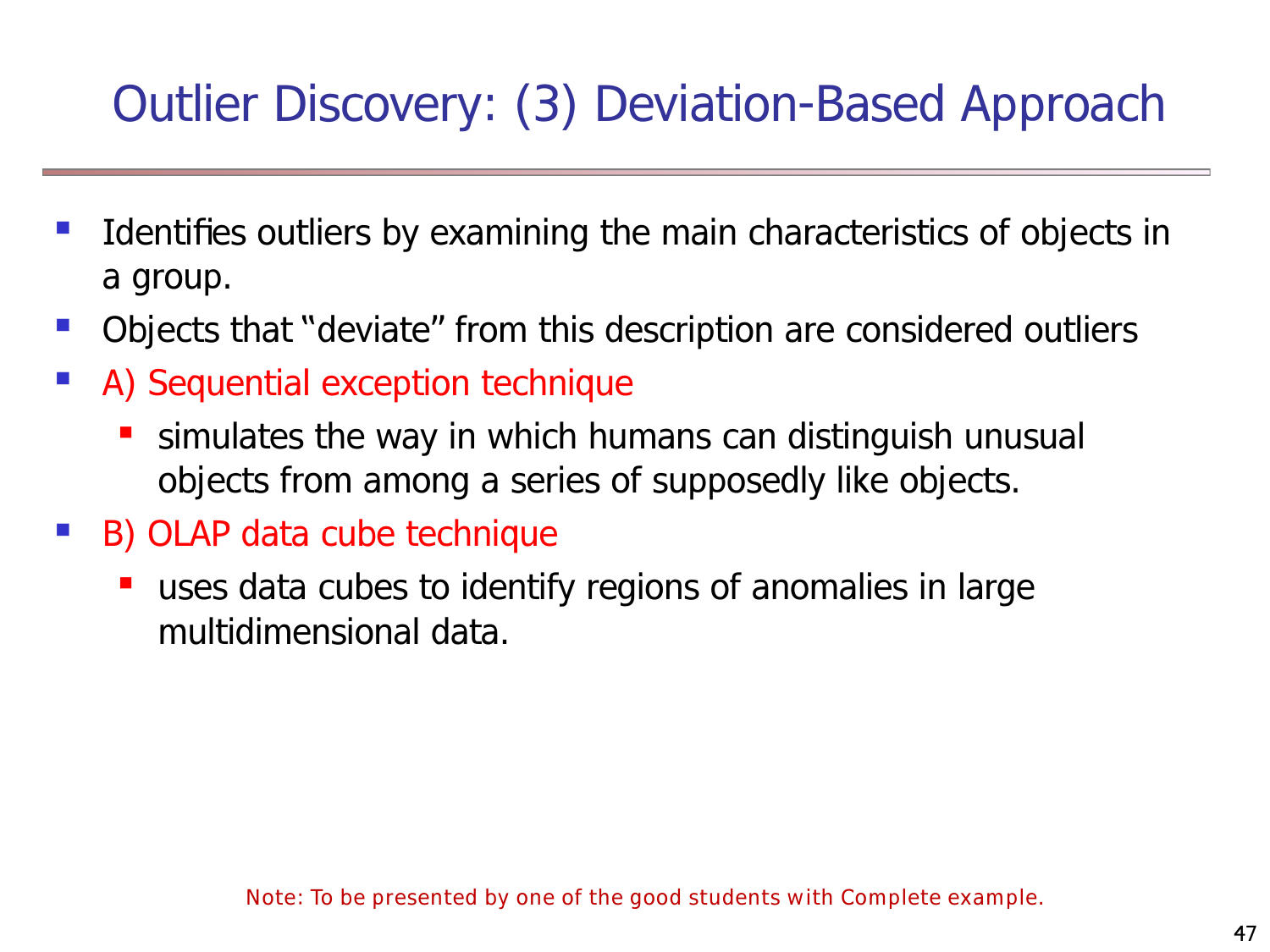

# Outlier Discovery: (3) Deviation-Based Approach
Identifies outliers by examining the main characteristics of objects in a group.
Objects that “deviate” from this description are considered outliers
A) Sequential exception technique
simulates the way in which humans can distinguish unusual objects from among a series of supposedly like objects.
B) OLAP data cube technique
uses data cubes to identify regions of anomalies in large multidimensional data.
Note: To be presented by one of the good students with Complete example.
47